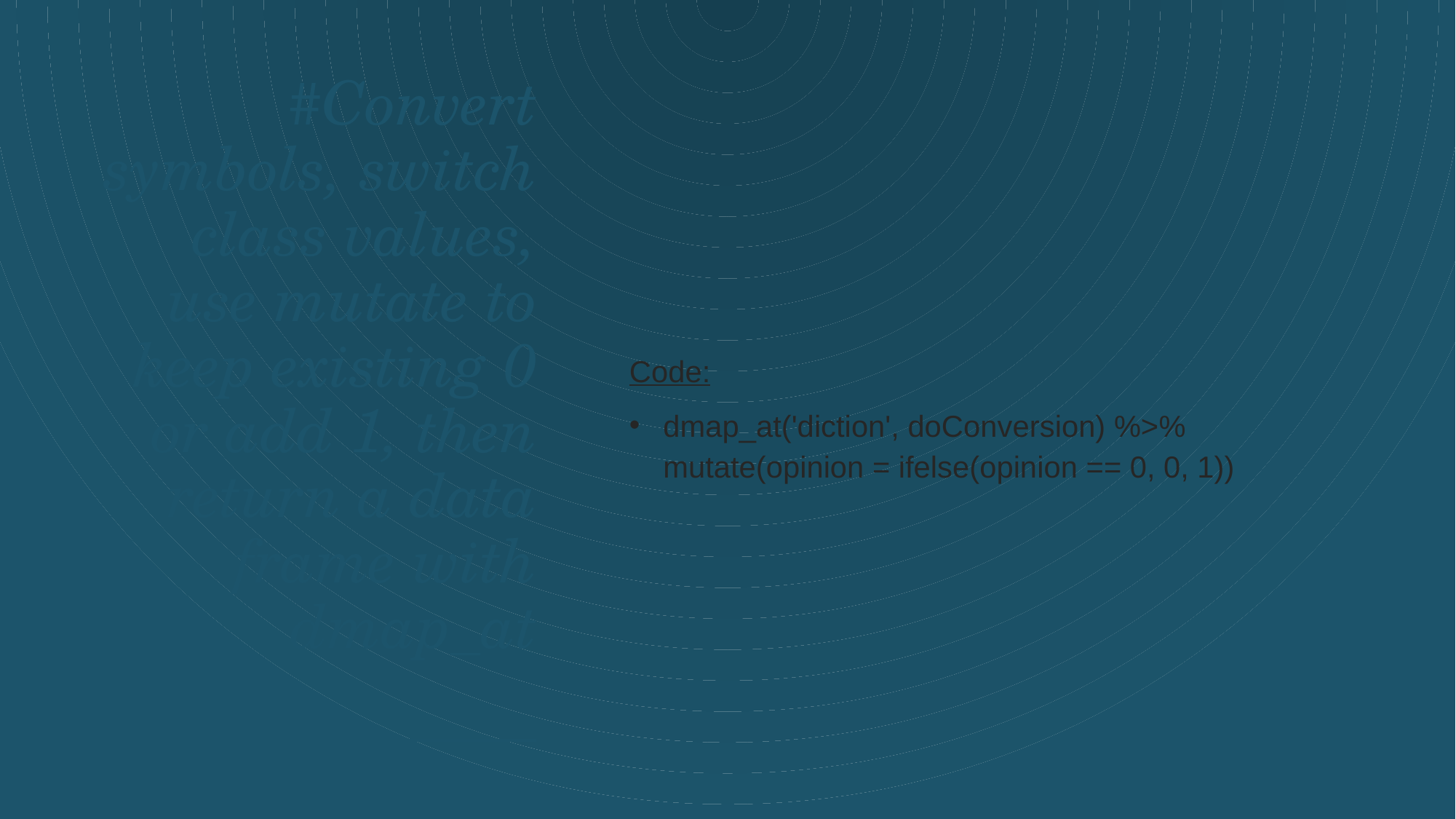

# #Convert symbols, switch class values, use mutate to keep existing 0 or add 1, then return a data frame with dmap_at
Code:
dmap_at('diction', doConversion) %>% mutate(opinion = ifelse(opinion == 0, 0, 1))